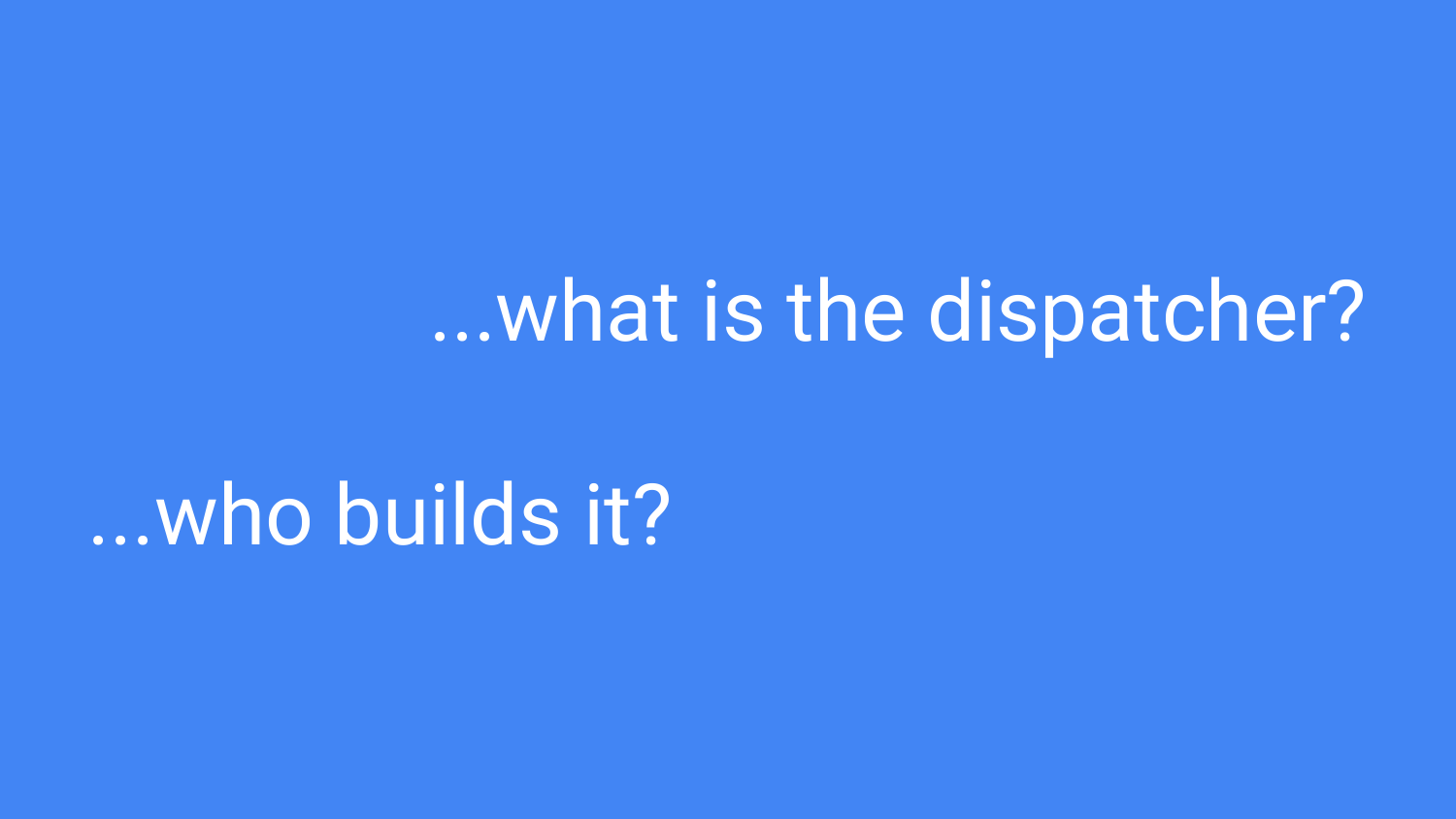

# ...what is the dispatcher?

...who builds it?